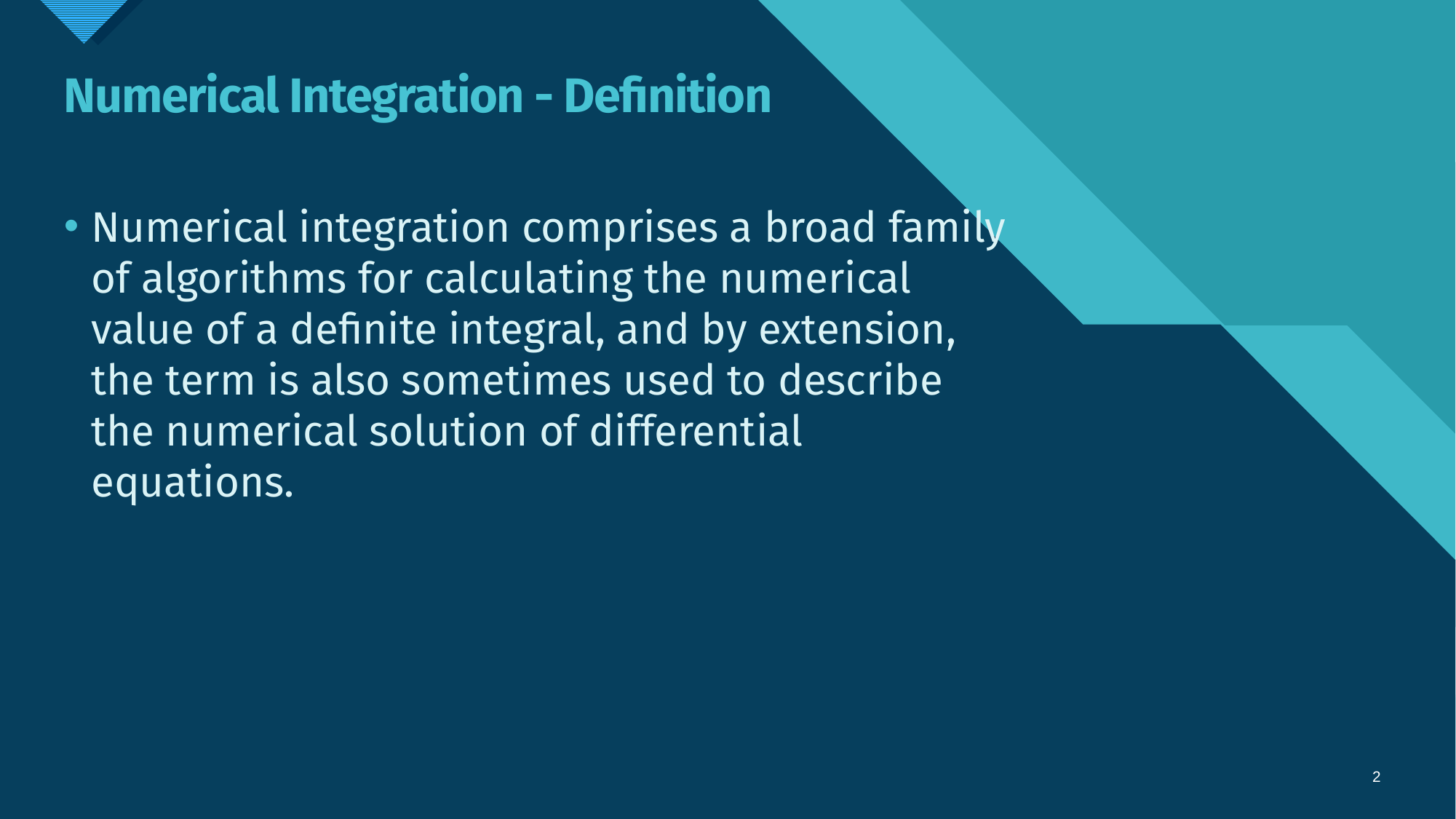

# Numerical Integration - Definition
Numerical integration comprises a broad family of algorithms for calculating the numerical value of a definite integral, and by extension, the term is also sometimes used to describe the numerical solution of differential equations.
2